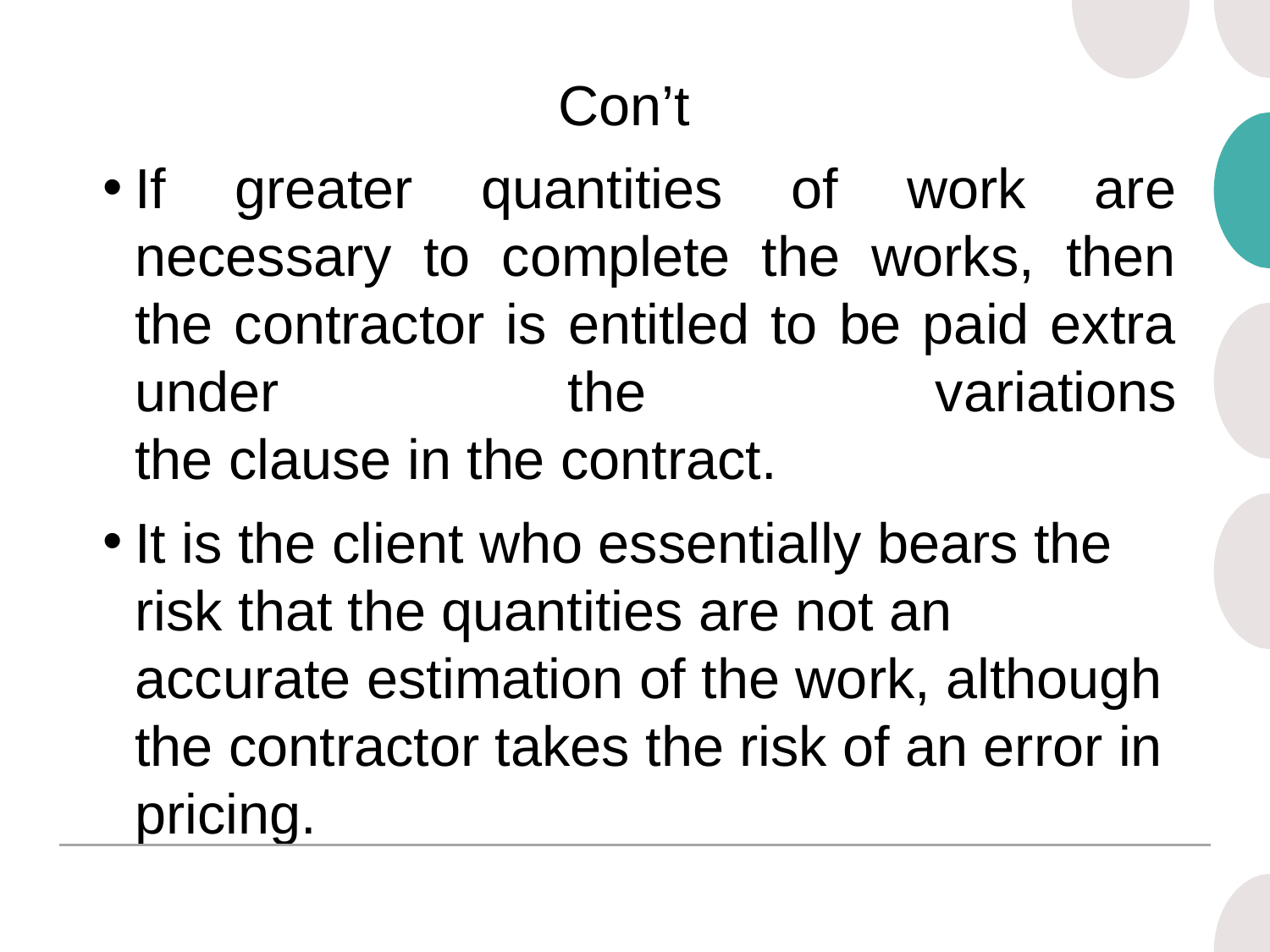

Con’t
If greater quantities of work are necessary to complete the works, then the contractor is entitled to be paid extra under the variations
the clause in the contract.
It is the client who essentially bears the risk that the quantities are not an accurate estimation of the work, although the contractor takes the risk of an error in pricing.